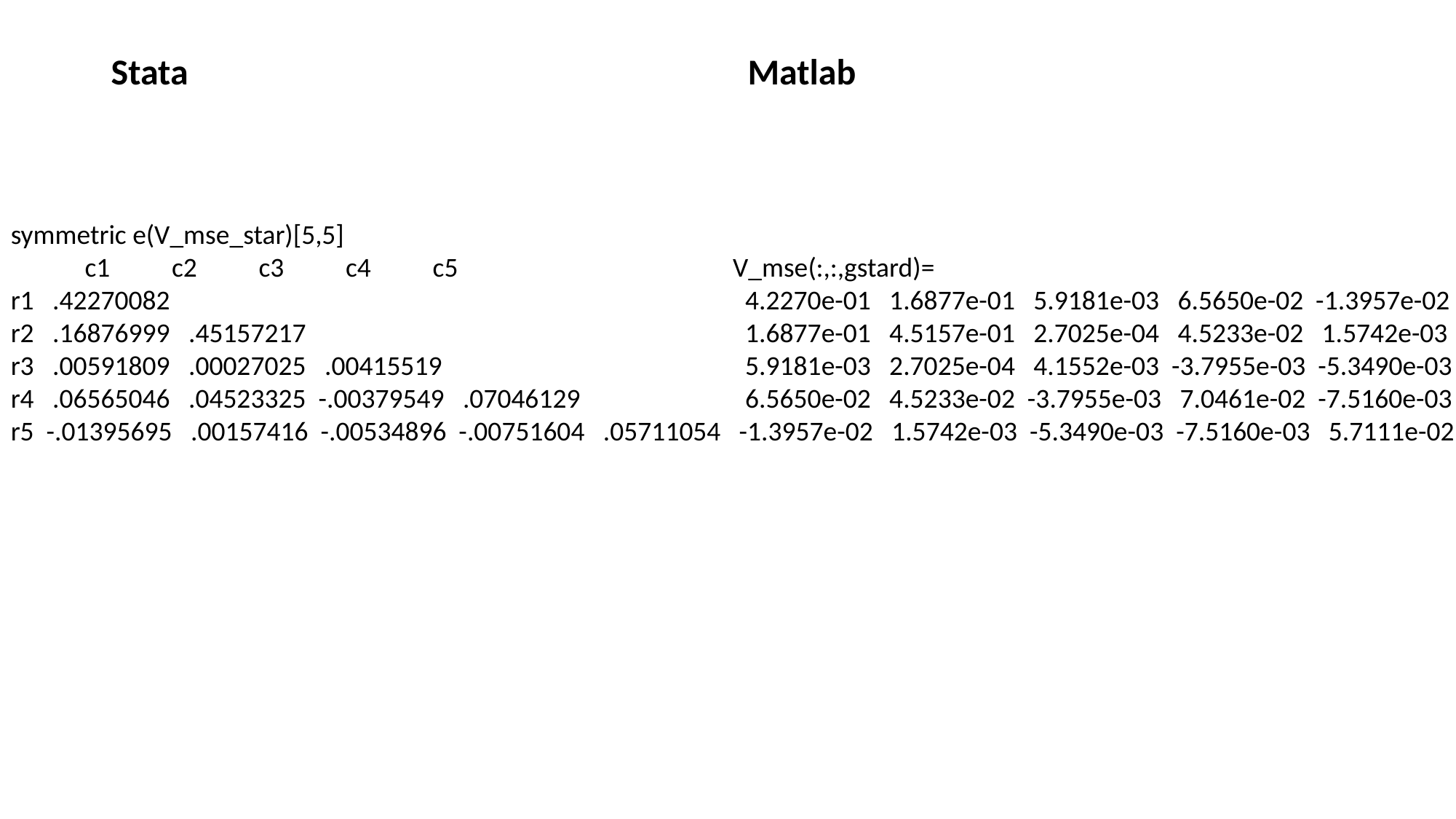

Stata
Matlab
symmetric e(V_mse_star)[5,5]
            c1          c2          c3          c4          c5
r1   .42270082
r2   .16876999   .45157217
r3   .00591809   .00027025   .00415519
r4   .06565046   .04523325  -.00379549   .07046129
r5  -.01395695   .00157416  -.00534896  -.00751604   .05711054
 V_mse(:,:,gstard)=
   4.2270e-01   1.6877e-01   5.9181e-03   6.5650e-02  -1.3957e-02
   1.6877e-01   4.5157e-01   2.7025e-04   4.5233e-02   1.5742e-03
   5.9181e-03   2.7025e-04   4.1552e-03  -3.7955e-03  -5.3490e-03
   6.5650e-02   4.5233e-02  -3.7955e-03   7.0461e-02  -7.5160e-03
  -1.3957e-02   1.5742e-03  -5.3490e-03  -7.5160e-03   5.7111e-02